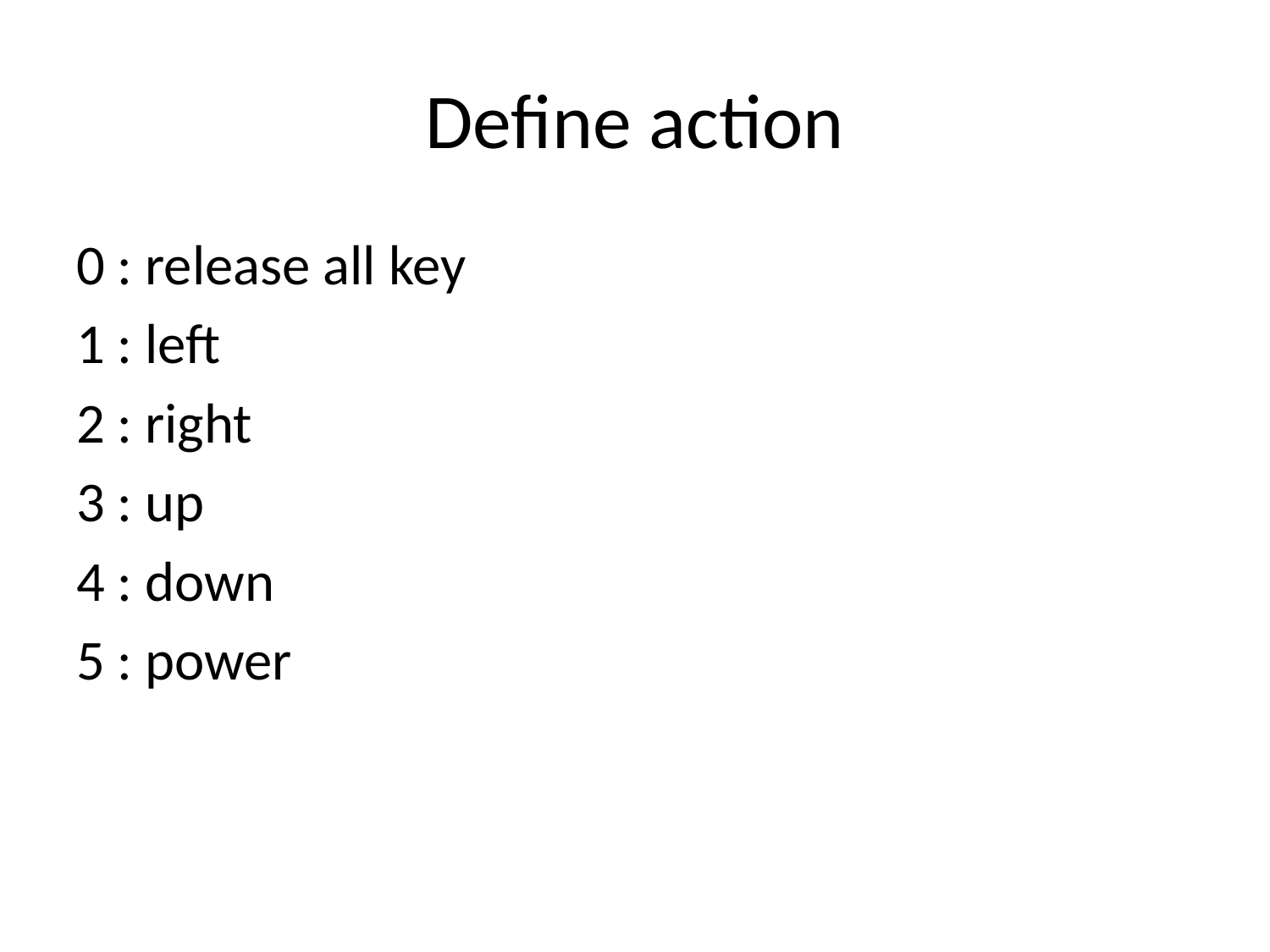

# Define action
0 : release all key
1 : left
2 : right
3 : up
4 : down
5 : power